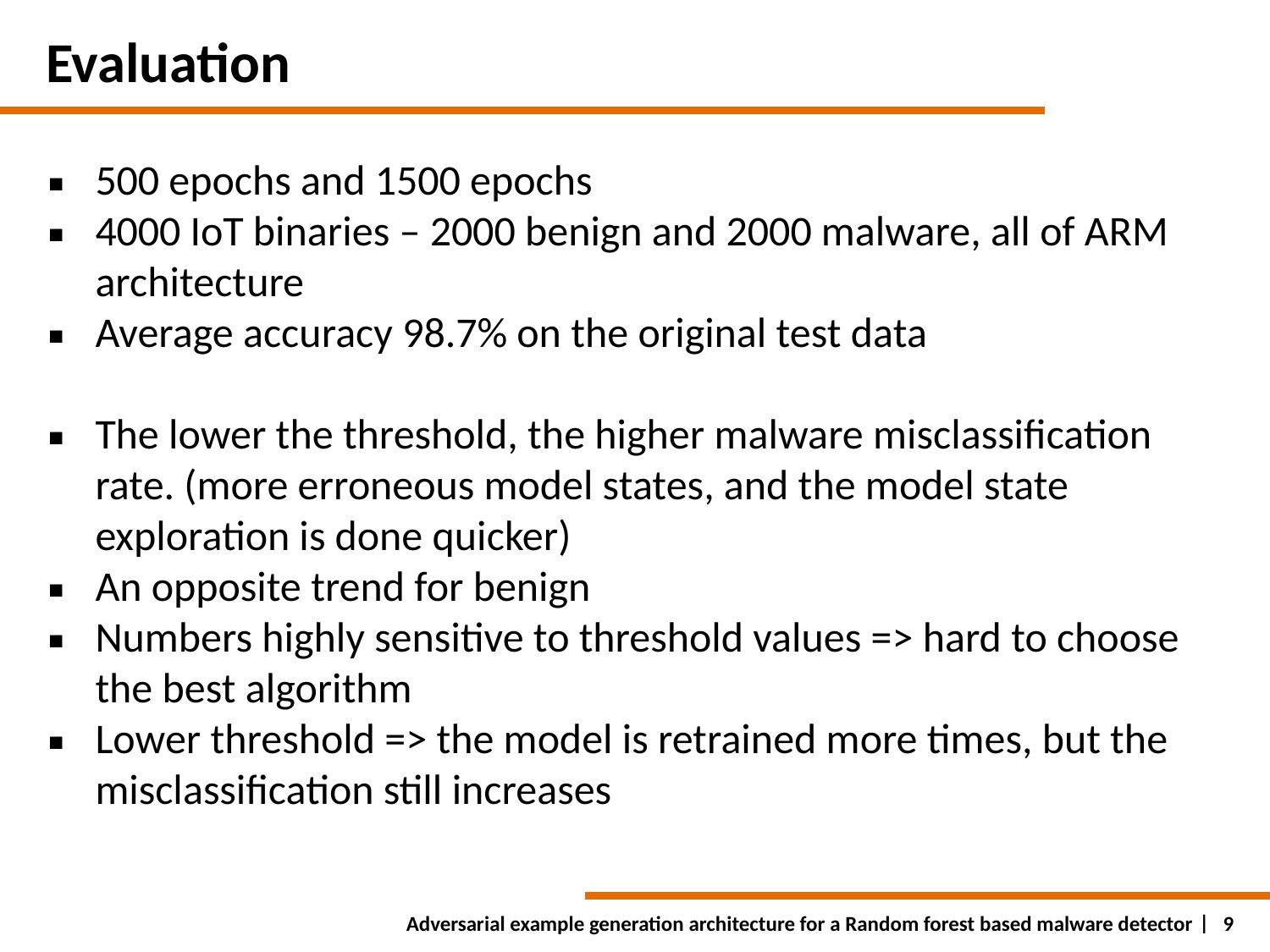

# Evaluation
500 epochs and 1500 epochs
4000 IoT binaries – 2000 benign and 2000 malware, all of ARM architecture
Average accuracy 98.7% on the original test data

The lower the threshold, the higher malware misclassification rate. (more erroneous model states, and the model state exploration is done quicker)
An opposite trend for benign
Numbers highly sensitive to threshold values => hard to choose the best algorithm
Lower threshold => the model is retrained more times, but the misclassification still increases
9
Adversarial example generation architecture for a Random forest based malware detector